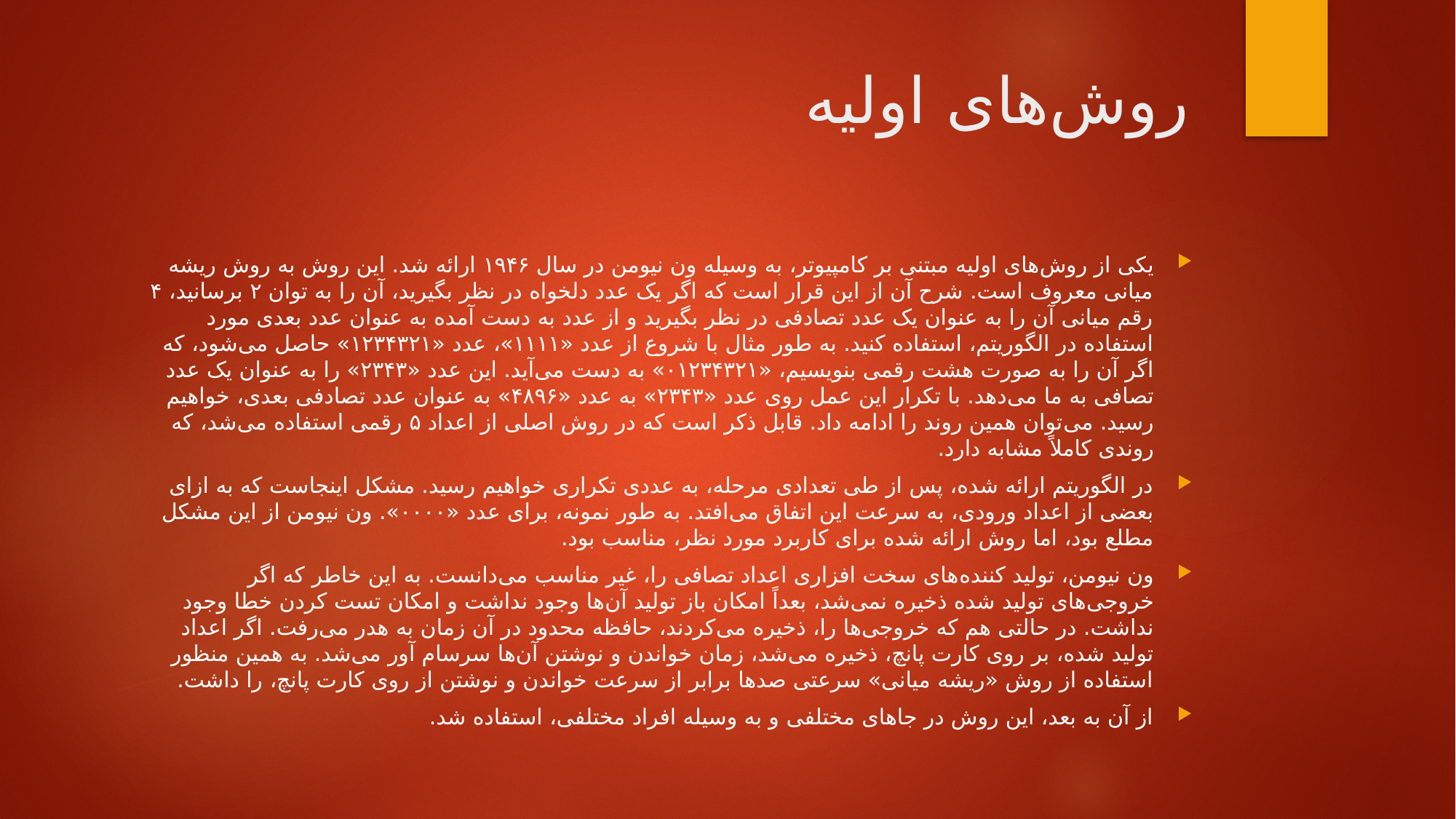

# روش‌های اولیه
یکی از روش‌های اولیه مبتنی بر کامپیوتر، به وسیله ون نیومن در سال ۱۹۴۶ ارائه شد. این روش به روش ریشه میانی معروف است. شرح آن از این قرار است که اگر یک عدد دلخواه در نظر بگیرید، آن را به توان ۲ برسانید، ۴ رقم میانی آن را به عنوان یک عدد تصادفی در نظر بگیرید و از عدد به دست آمده به عنوان عدد بعدی مورد استفاده در الگوریتم، استفاده کنید. به طور مثال با شروع از عدد «۱۱۱۱»، عدد «۱۲۳۴۳۲۱» حاصل می‌شود، که اگر آن را به صورت هشت رقمی بنویسیم، «۰۱۲۳۴۳۲۱» به دست می‌آید. این عدد «۲۳۴۳» را به عنوان یک عدد تصافی به ما می‌دهد. با تکرار این عمل روی عدد «۲۳۴۳» به عدد «۴۸۹۶» به عنوان عدد تصادفی بعدی، خواهیم رسید. می‌توان همین روند را ادامه داد. قابل ذکر است که در روش اصلی از اعداد ۵ رقمی استفاده می‌شد، که روندی کاملاً مشابه دارد.
در الگوریتم ارائه شده، پس از طی تعدادی مرحله، به عددی تکراری خواهیم رسید. مشکل اینجاست که به ازای بعضی از اعداد ورودی، به سرعت این اتفاق می‌افتد. به طور نمونه، برای عدد «۰۰۰۰». ون نیومن از این مشکل مطلع بود، اما روش ارائه شده برای کاربرد مورد نظر، مناسب بود.
ون نیومن، تولید کننده‌های سخت افزاری اعداد تصافی را، غیر مناسب می‌دانست. به این خاطر که اگر خروجی‌های تولید شده ذخیره نمی‌شد، بعداً امکان باز تولید آن‌ها وجود نداشت و امکان تست کردن خطا وجود نداشت. در حالتی هم که خروجی‌ها را، ذخیره می‌کردند، حافظه محدود در آن زمان به هدر می‌رفت. اگر اعداد تولید شده، بر روی کارت پانچ، ذخیره می‌شد، زمان خواندن و نوشتن آن‌ها سرسام آور می‌شد. به همین منظور استفاده از روش «ریشه میانی» سرعتی صدها برابر از سرعت خواندن و نوشتن از روی کارت پانچ، را داشت.
از آن به بعد، این روش در جاهای مختلفی و به وسیله افراد مختلفی، استفاده شد.